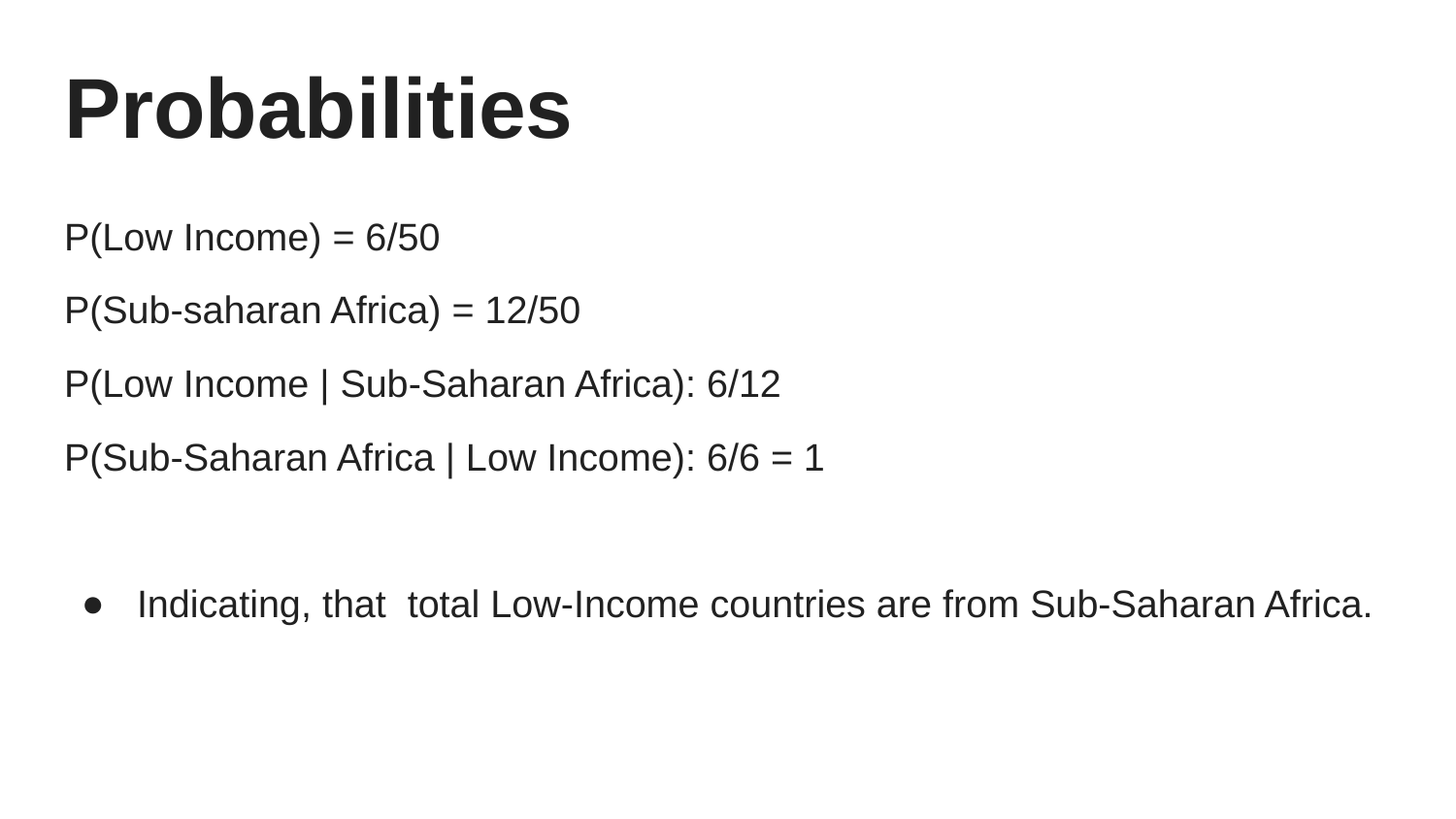

# Probabilities
P(Low Income) = 6/50
P(Sub-saharan Africa) = 12/50
P(Low Income | Sub-Saharan Africa): 6/12
P(Sub-Saharan Africa | Low Income): 6/6 = 1

Indicating, that  total Low-Income countries are from Sub-Saharan Africa.